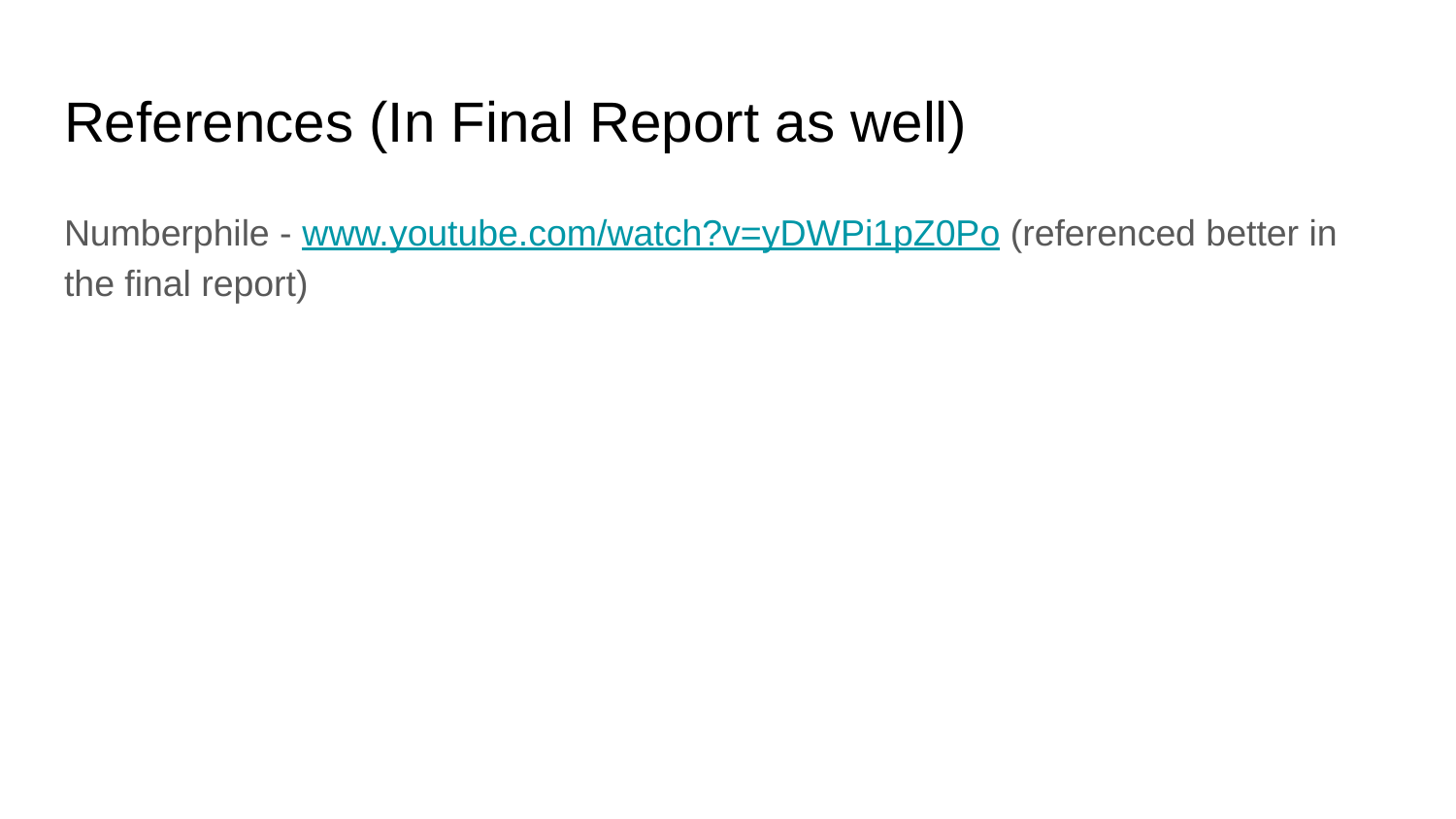

# References (In Final Report as well)
Numberphile - www.youtube.com/watch?v=yDWPi1pZ0Po (referenced better in the final report)